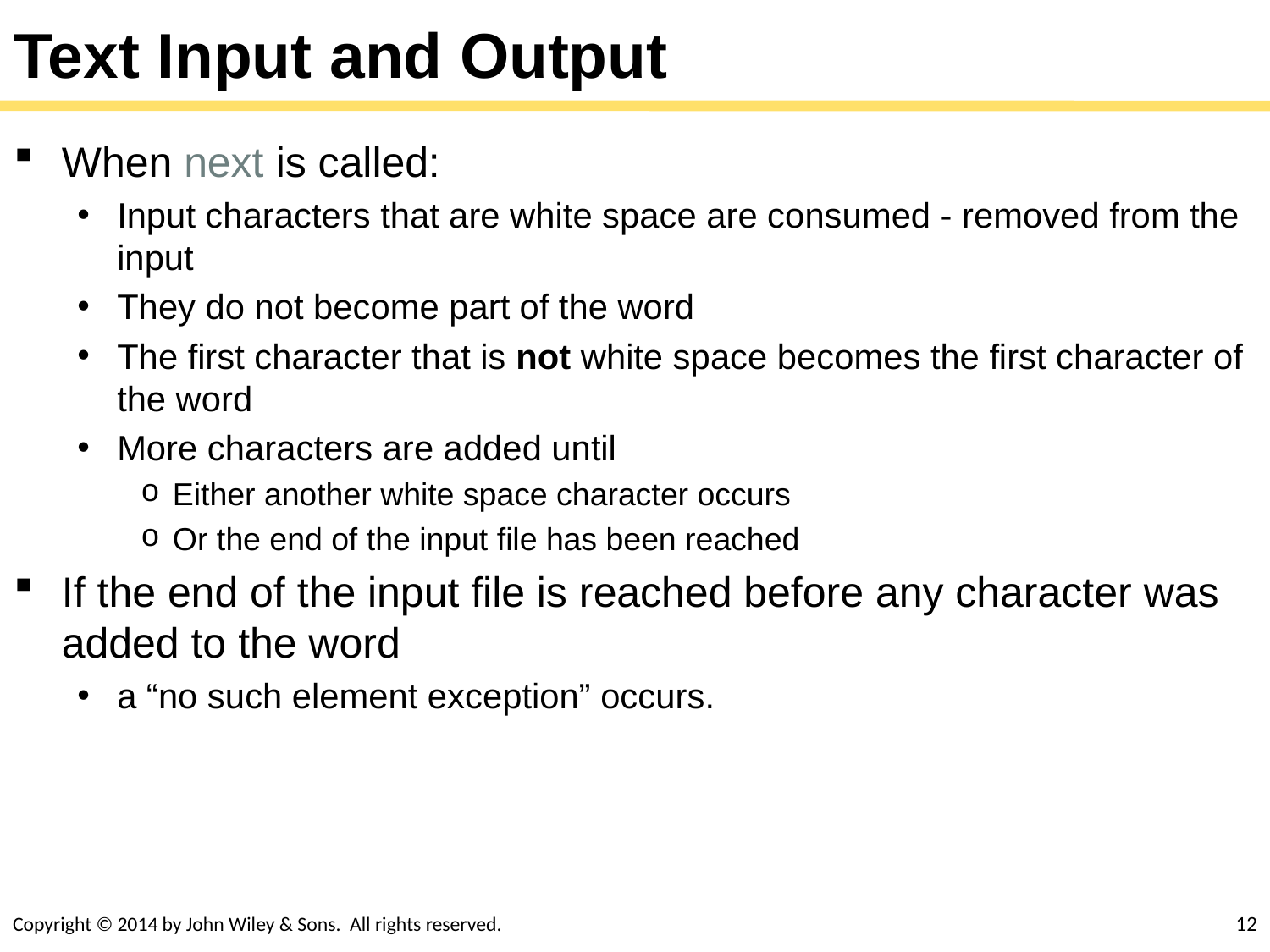

# Text Input and Output
When next is called:
Input characters that are white space are consumed - removed from the input
They do not become part of the word
The first character that is not white space becomes the first character of the word
More characters are added until
Either another white space character occurs
Or the end of the input file has been reached
If the end of the input file is reached before any character was added to the word
a “no such element exception” occurs.